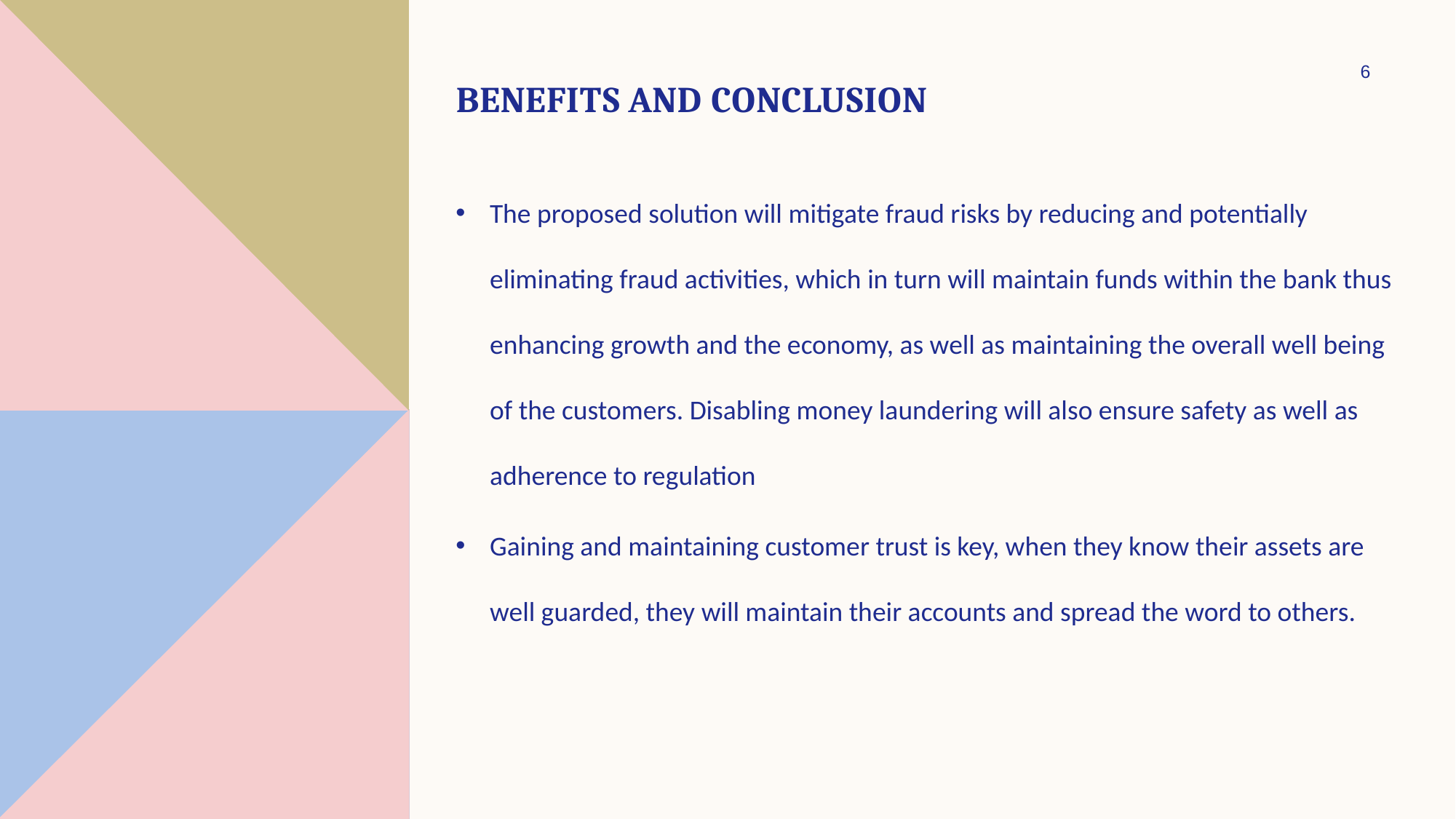

6
# Benefits and Conclusion
The proposed solution will mitigate fraud risks by reducing and potentially eliminating fraud activities, which in turn will maintain funds within the bank thus enhancing growth and the economy, as well as maintaining the overall well being of the customers. Disabling money laundering will also ensure safety as well as adherence to regulation
Gaining and maintaining customer trust is key, when they know their assets are well guarded, they will maintain their accounts and spread the word to others.